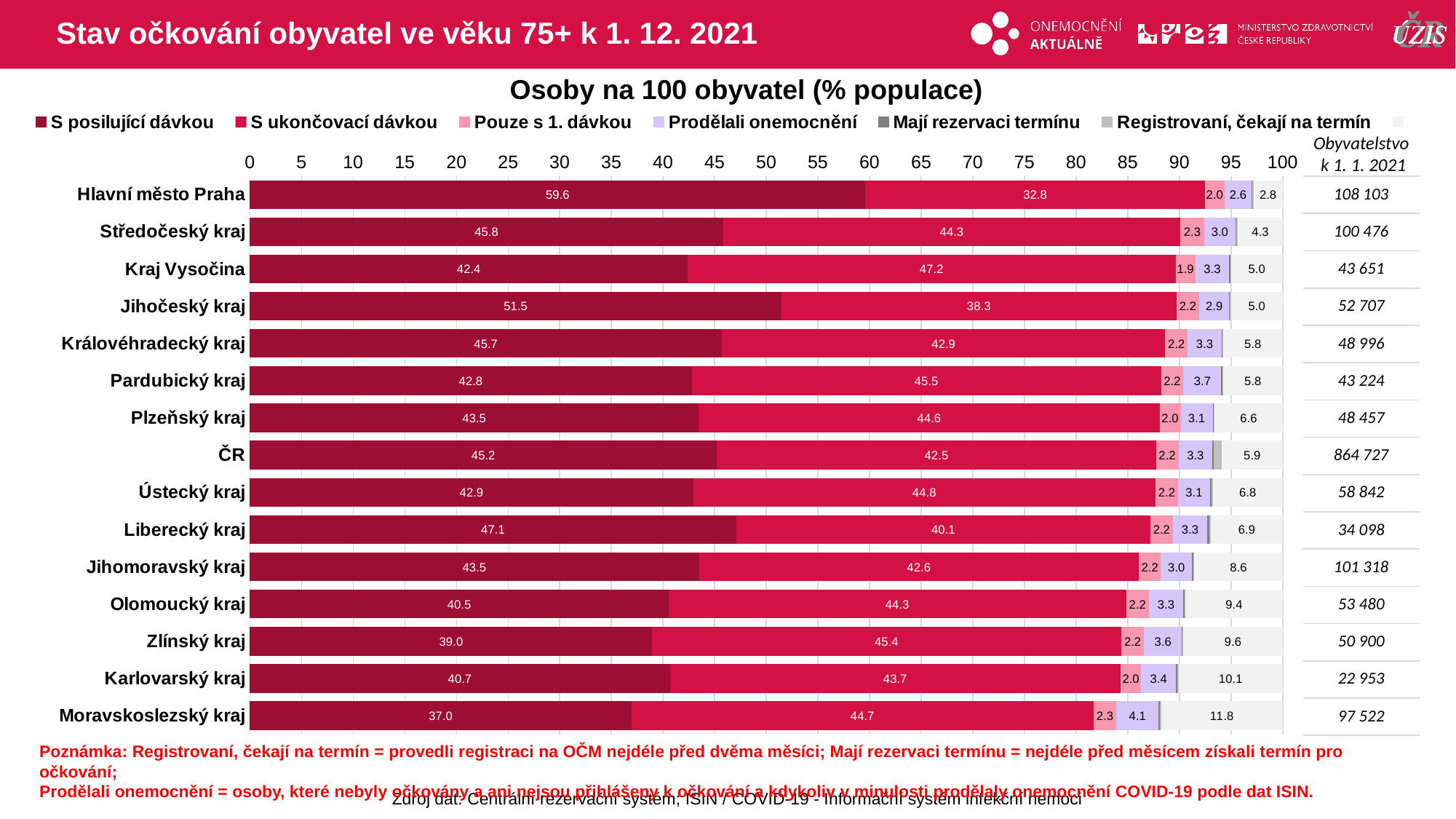

# Stav očkování obyvatel ve věku 75+ k 1. 12. 2021

### Chart

| Category | S posilující dávkou | S ukončovací dávkou | Pouze s 1. dávkou | Prodělali onemocnění | Mají rezervaci termínu | Registrovaní, čekají na termín |   |
|---|---|---|---|---|---|---|---|
| Hlavní město Praha | 59.60612 | 32.84183 | 1.951842 | 2.604923 | 0.058278 | 0.114705 | 2.82230835 |
| Středočeský kraj | 45.82985 | 44.25037 | 2.347824 | 2.97683 | 0.124408 | 0.131375 | 4.33934472 |
| Kraj Vysočina | 42.38849 | 47.24061 | 1.906027 | 3.296603 | 0.096218 | 0.077891 | 4.99415821 |
| Jihočeský kraj | 51.45996 | 38.26057 | 2.208435 | 2.883867 | 0.060713 | 0.123323 | 5.00313051 |
| Královéhradecký kraj | 45.71394 | 42.9035 | 2.187934 | 3.283942 | 0.051025 | 0.097967 | 5.76169483 |
| Pardubický kraj | 42.78179 | 45.45391 | 2.158523 | 3.664631 | 0.074033 | 0.101795 | 5.76531557 |
| Plzeňský kraj | 43.45502 | 44.6272 | 2.047176 | 3.087273 | 0.105248 | 0.101121 | 6.57696514 |
| ČR | 45.2086 | 42.53273 | 2.179301 | 3.252472 | 0.12767 | 0.78279 | 5.91643374 |
| Ústecký kraj | 42.92172 | 44.76394 | 2.185514 | 3.098127 | 0.151253 | 0.125761 | 6.75367934 |
| Liberecký kraj | 47.09954 | 40.08153 | 2.211273 | 3.305179 | 0.208223 | 0.149569 | 6.94468884 |
| Jihomoravský kraj | 43.47796 | 42.57782 | 2.150654 | 3.033025 | 0.102647 | 0.098699 | 8.55918988 |
| Olomoucký kraj | 40.53478 | 44.30628 | 2.202693 | 3.322737 | 0.138369 | 0.091623 | 9.40351533 |
| Zlínský kraj | 38.95481 | 45.40472 | 2.229862 | 3.638507 | 0.090373 | 0.056974 | 9.62475442 |
| Karlovarský kraj | 40.66571 | 43.65007 | 1.986668 | 3.363395 | 0.130702 | 0.135059 | 10.0684006 |
| Moravskoslezský kraj | 36.96807 | 44.69658 | 2.250774 | 4.063698 | 0.128176 | 0.124075 | 11.7686266 |
Osoby na 100 obyvatel (% populace)
Obyvatelstvo
k 1. 1. 2021
| 108 103 |
| --- |
| 100 476 |
| 43 651 |
| 52 707 |
| 48 996 |
| 43 224 |
| 48 457 |
| 864 727 |
| 58 842 |
| 34 098 |
| 101 318 |
| 53 480 |
| 50 900 |
| 22 953 |
| 97 522 |
Poznámka: Registrovaní, čekají na termín = provedli registraci na OČM nejdéle před dvěma měsíci; Mají rezervaci termínu = nejdéle před měsícem získali termín pro očkování;
Prodělali onemocnění = osoby, které nebyly očkovány a ani nejsou přihlášeny k očkování a kdykoliv v minulosti prodělaly onemocnění COVID-19 podle dat ISIN.
Zdroj dat: Centrální rezervační systém; ISIN / COVID-19 - Informační systém infekční nemoci